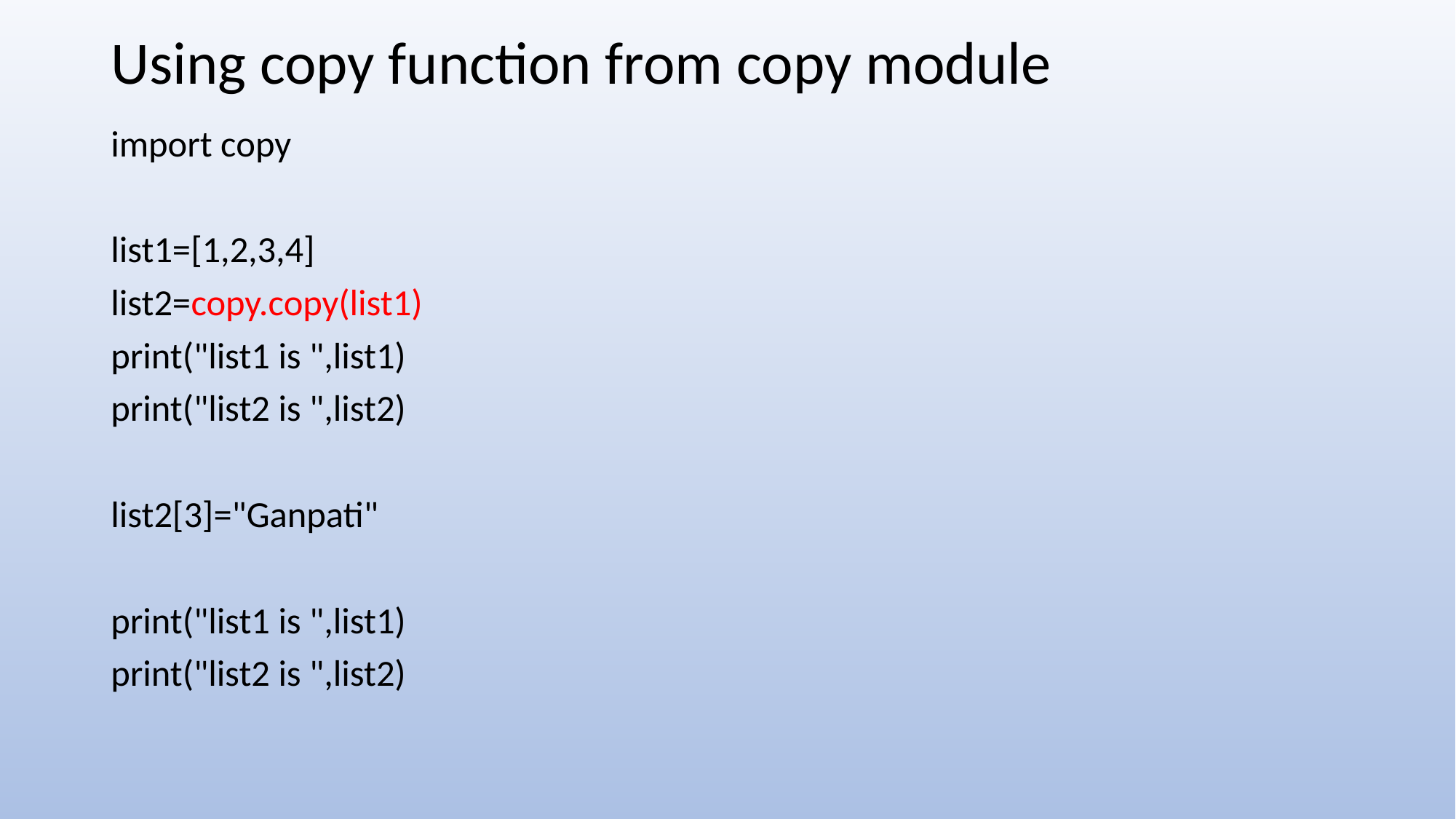

# Using copy function from copy module
import copy

list1=[1,2,3,4]
list2=copy.copy(list1)
print("list1 is ",list1)
print("list2 is ",list2)

list2[3]="Ganpati"

print("list1 is ",list1)
print("list2 is ",list2)